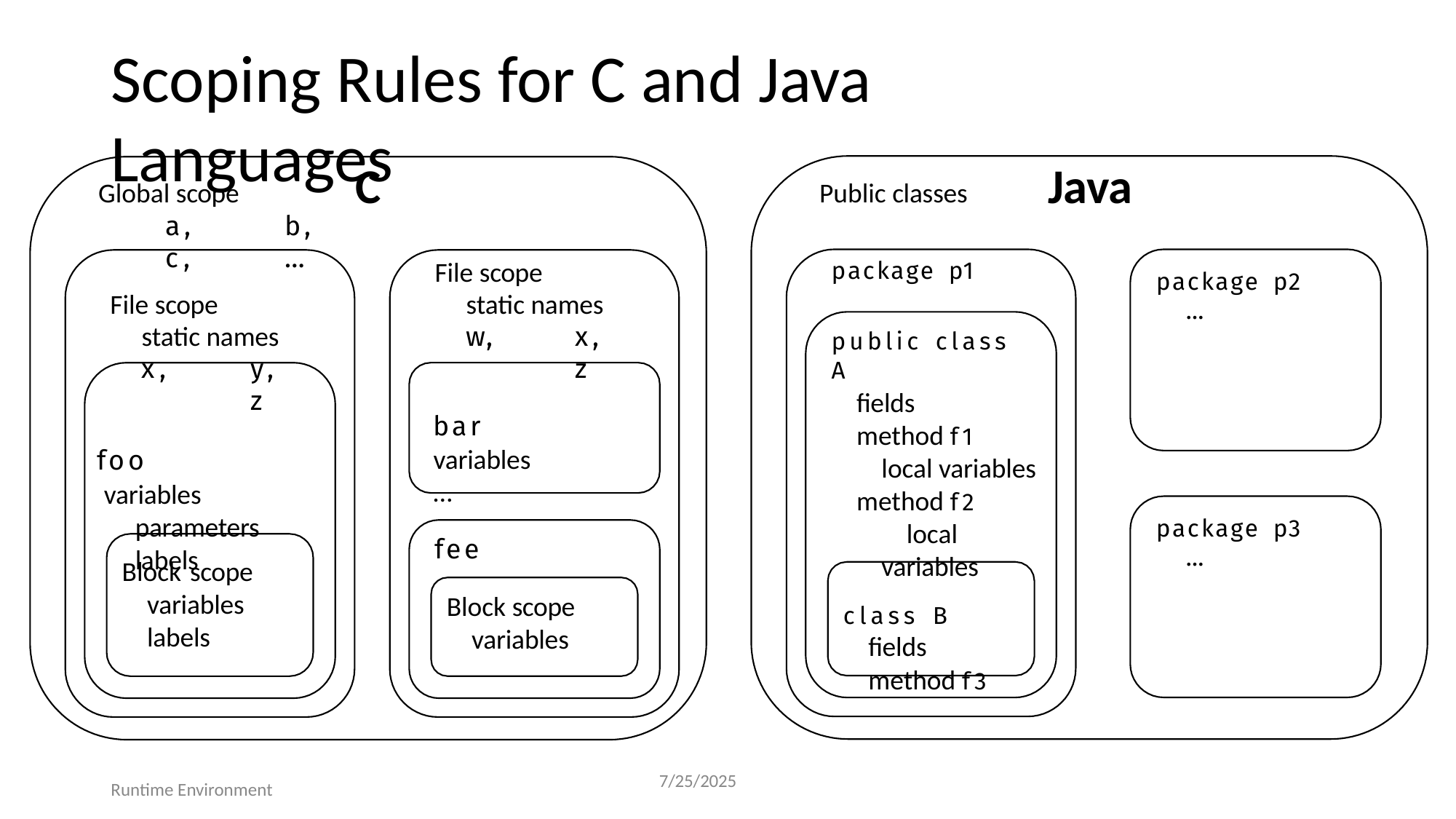

# Scoping Rules for C and Java Languages
C	Java

Public classes
Global scope
a,	b,	c,	…
File scope static names x,	y,	z
foo
variables parameters labels

package  p1
File scope static names w,	x,	z
bar
variables
…
package  p2
…
public  class A
fields method f1
local variables method f2
local variables
class  B fields method f3

package  p3
…
fee
Block scope variables labels
Block scope variables
50
7/25/2025
Runtime Environment